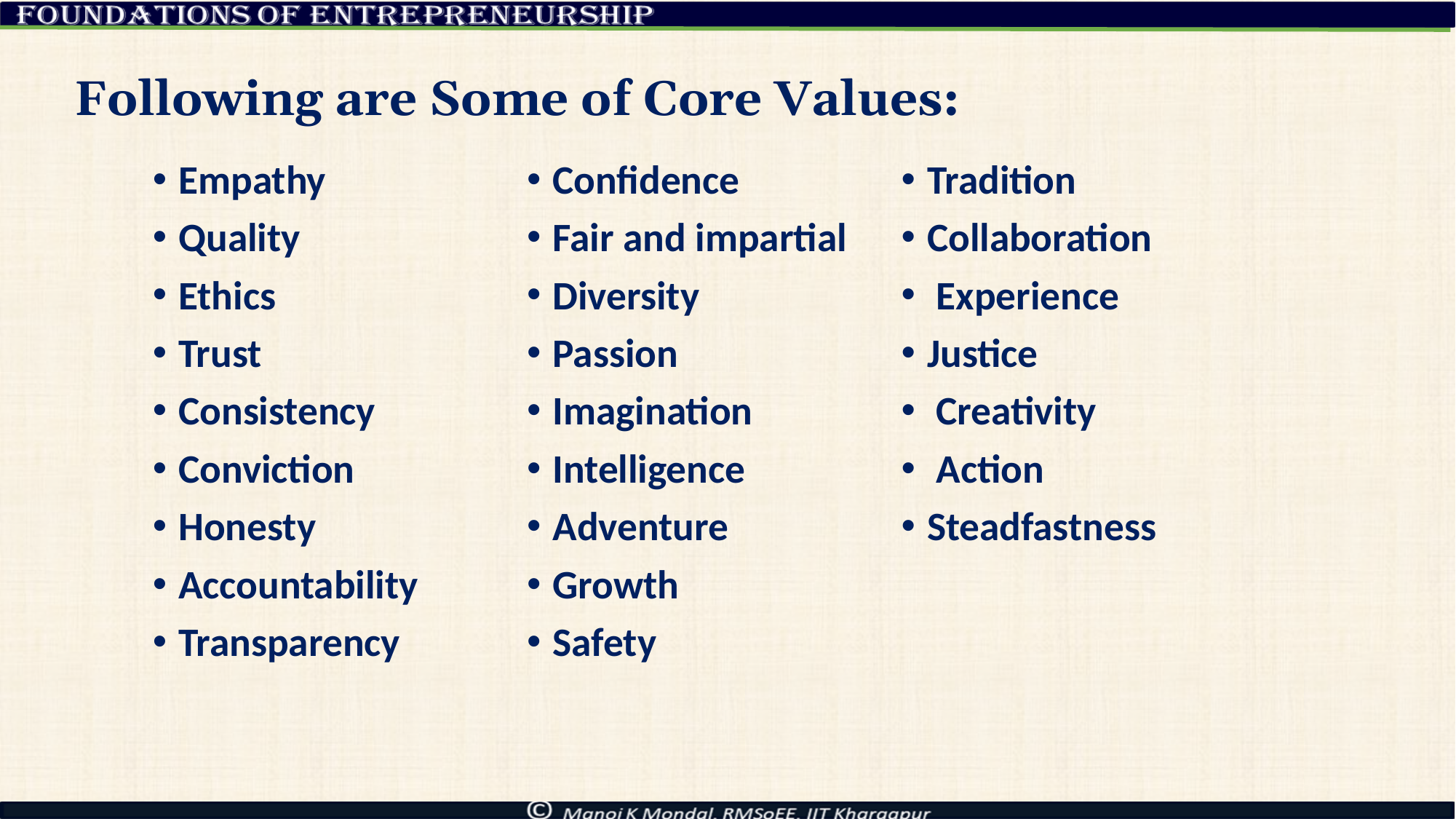

# Following are Some of Core Values:
Empathy
Quality
Ethics
Trust
Consistency
Conviction
Honesty
Accountability
Transparency
Confidence
Fair and impartial
Diversity
Passion
Imagination
Intelligence
Adventure
Growth
Safety
Tradition
Collaboration
 Experience
Justice
 Creativity
 Action
Steadfastness